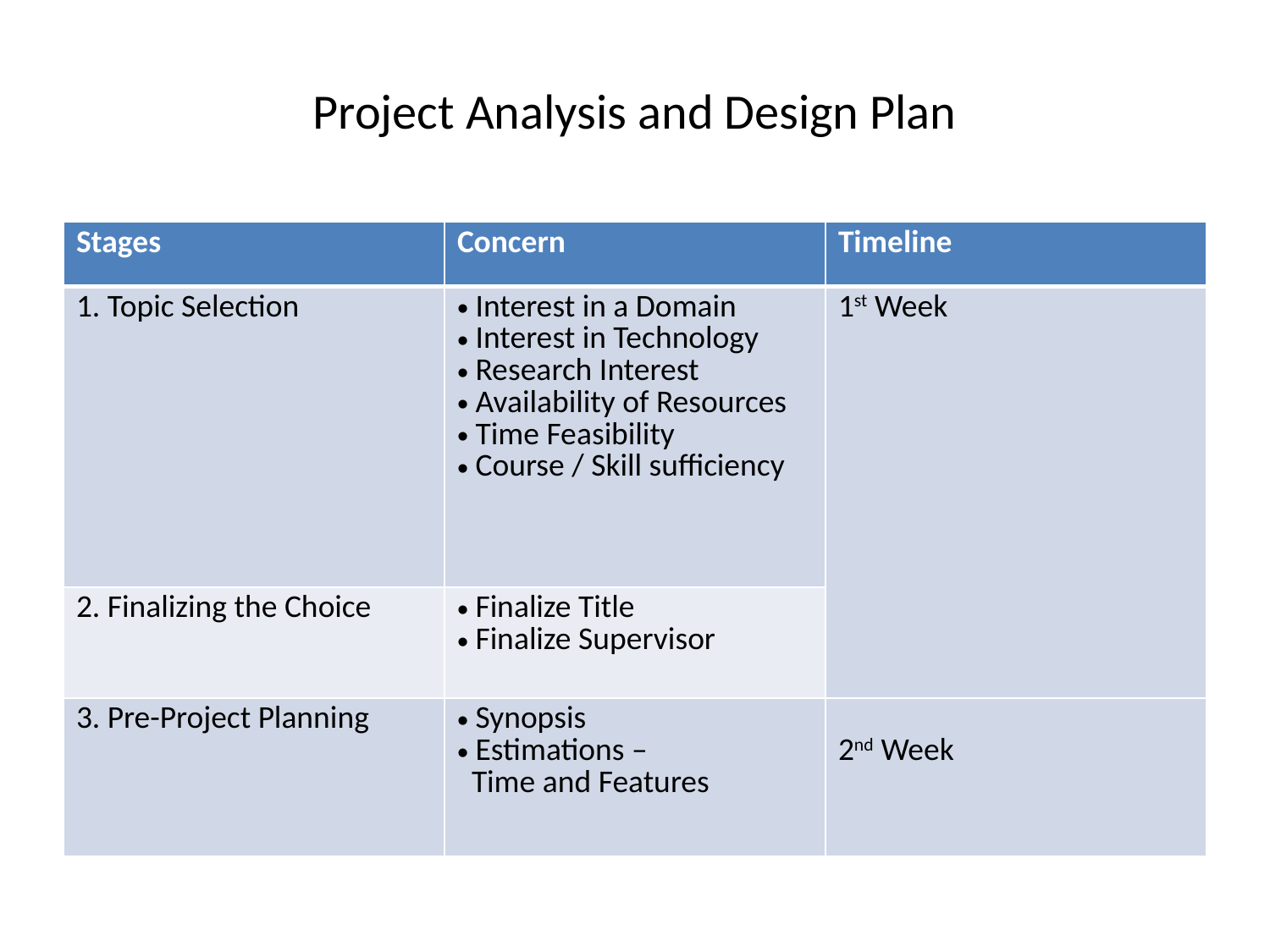

# Project Analysis and Design Plan
| Stages | Concern | Timeline |
| --- | --- | --- |
| 1. Topic Selection | Interest in a Domain Interest in Technology Research Interest Availability of Resources Time Feasibility Course / Skill sufficiency | 1st Week |
| 2. Finalizing the Choice | Finalize Title Finalize Supervisor |  |
| 3. Pre-Project Planning | Synopsis Estimations – Time and Features | 2nd Week |